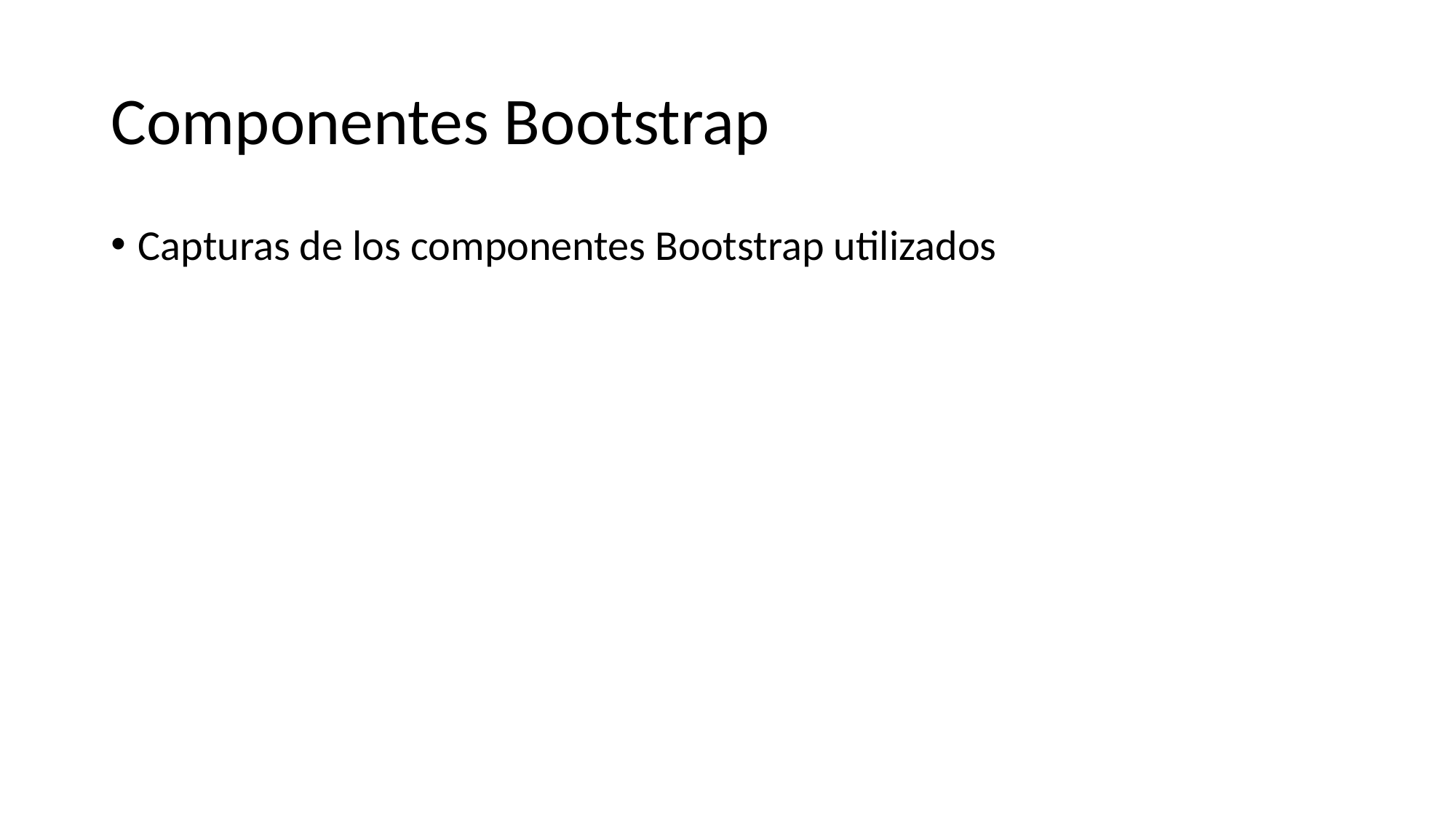

# Componentes Bootstrap
Capturas de los componentes Bootstrap utilizados